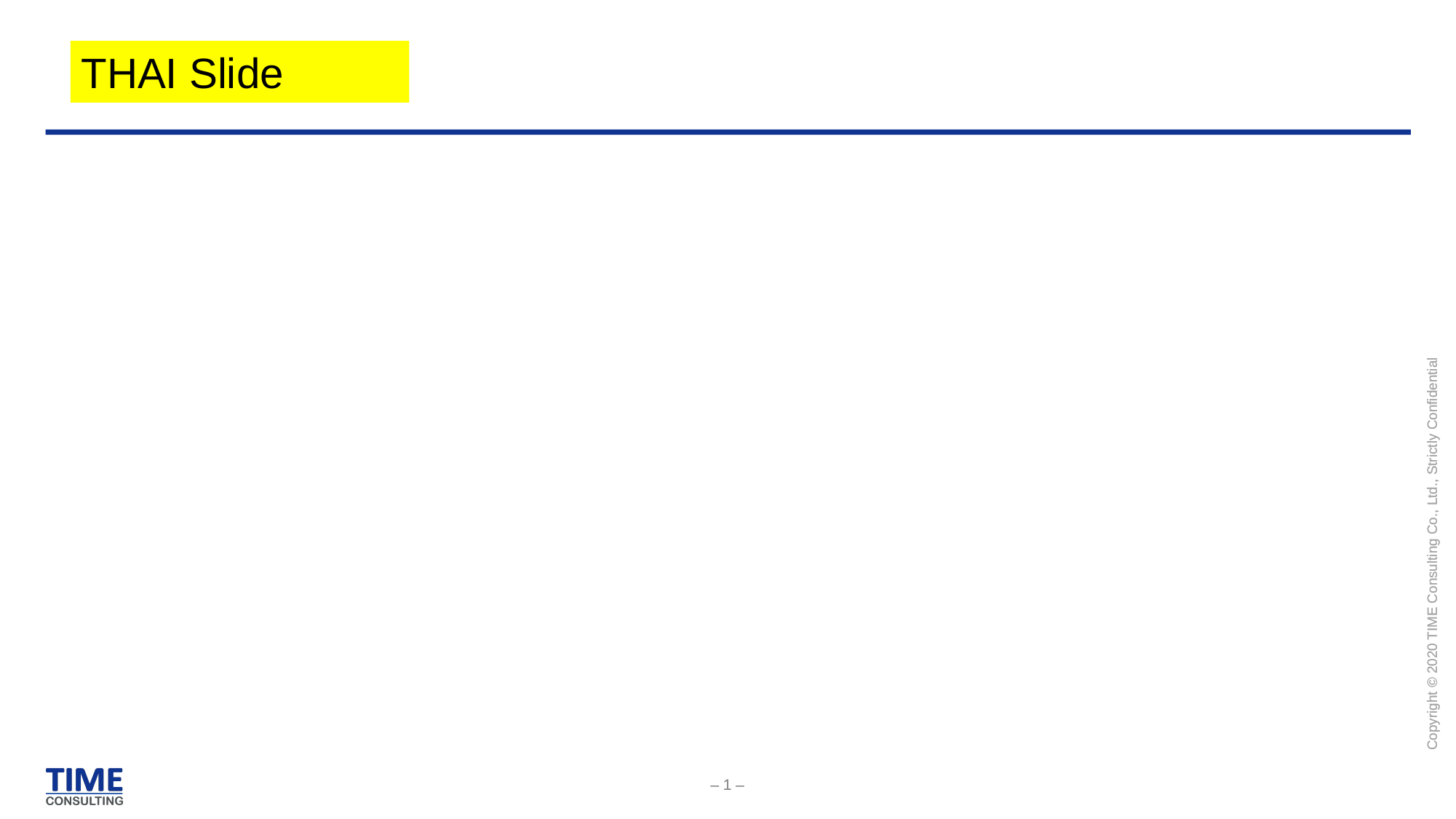

Topic: มาตรการสนับสนุนการใช้บริการด้านโทรคมนาคมเพื่อลดผลกระทบการแพร่ระบาดของโรคติดเชื้อไวรัสโคโรนา 2019

THAI Slide
1
มาตรการจัดให้มีอินเทอร์เน็ตบรอดแบนด์เคลื่อนที่ฟรี 10 GB และปรับเพิ่มความเร็วอินเทอร์เน็ตบรอดแบนด์ประจำที่เป็น 100 Mbps
2
มาตรการช่วยเหลือประชาชนโดยสนับสนุนการใช้บริการโทรศัพท์เคลื่อนที่ (โทรฟรี) จำนวน 100 นาทีทุกเครือข่ายสำหรับบุคคลธรรมดาที่มีสัญชาติไทย
3
มาตรการช่วยเหลือผู้ประกอบการในการออกประกาศ กสทช. เรื่อง การชำระค่าธรรมเนียมและการนำส่งเงินรายปีหรือการจัดสรรรายได้เข้ากองทุนวิจัยและพัฒนากิจการกระจายเสียง กิจการโทรทัศน์ และกิจการโทรคมนาคม
4
มาตรการให้การสนับสนุนโรงพยาบาล สถาบันทางการแพทย์ของรัฐในการต่อสู้สถานการณ์
“ไวรัส โคโรน่า”สายพันธุ์ใหม่ 2019